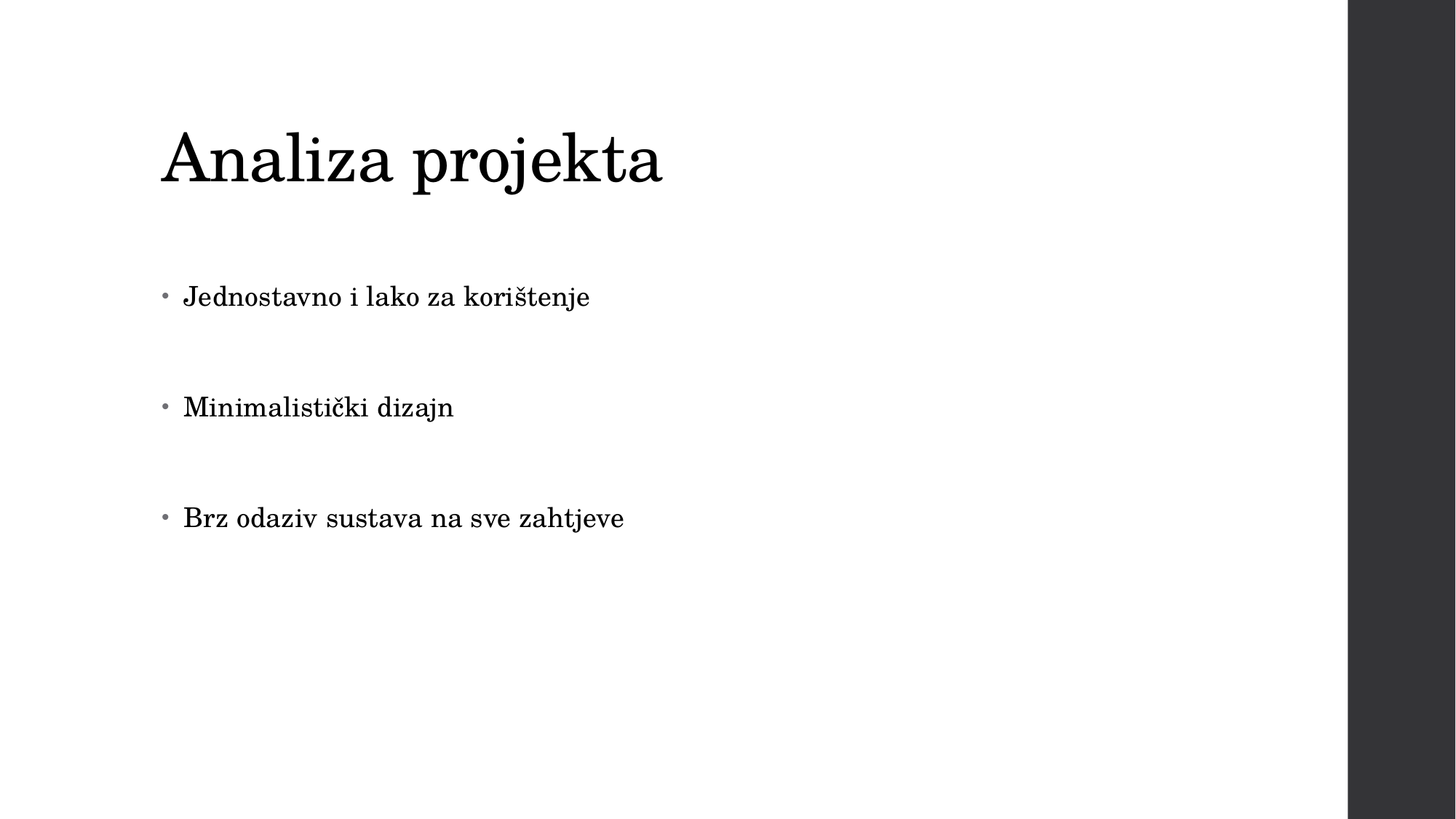

# Analiza projekta

Jednostavno i lako za korištenje

Minimalistički dizajn

Brz odaziv sustava na sve zahtjeve